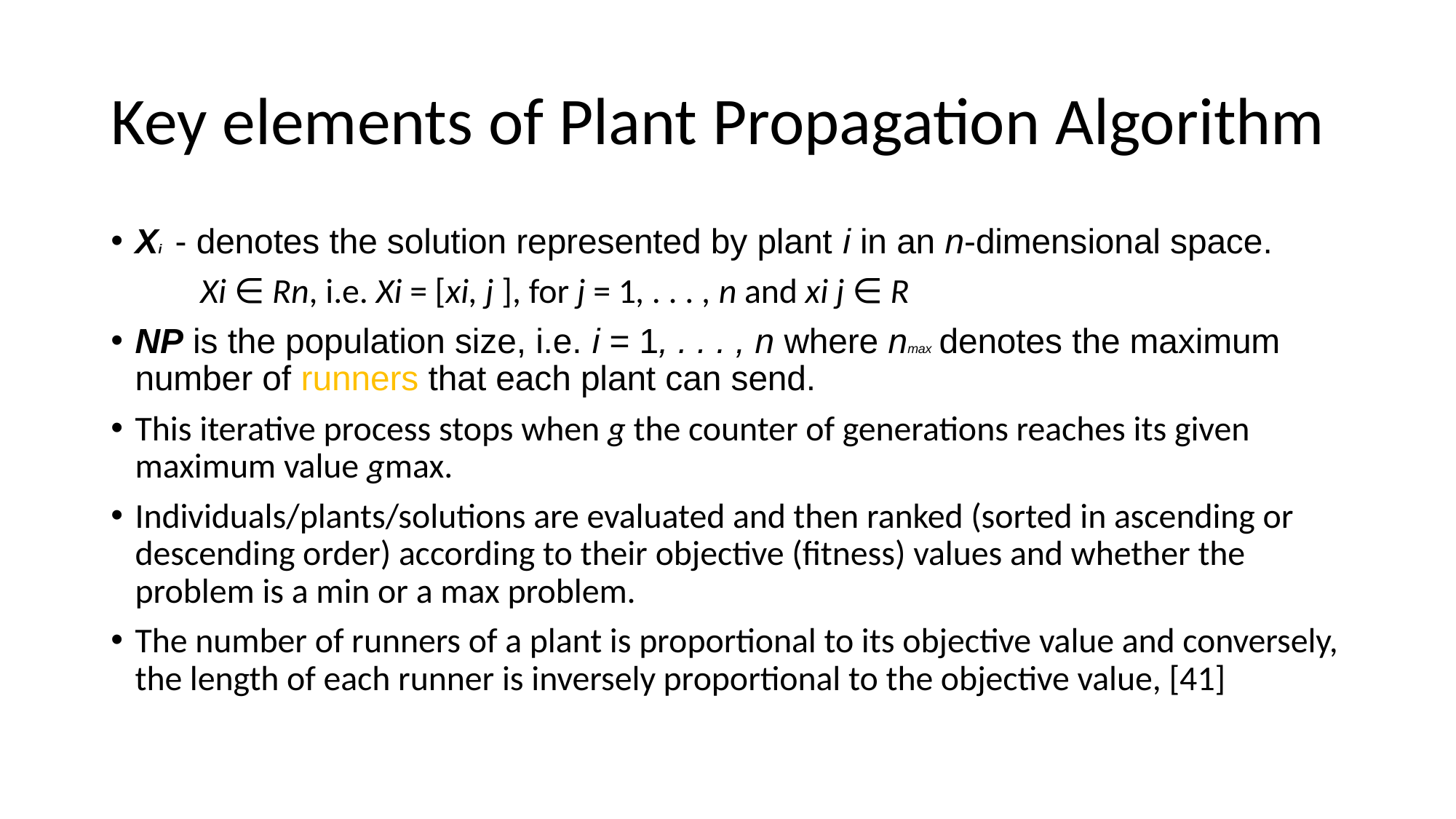

# Key elements of Plant Propagation Algorithm
Xi  - denotes the solution represented by plant i in an n-dimensional space.
	Xi ∈ Rn, i.e. Xi = [xi, j ], for j = 1, . . . , n and xi j ∈ R
NP is the population size, i.e. i = 1, . . . , n where nmax  denotes the maximum number of runners that each plant can send.
This iterative process stops when g the counter of generations reaches its given maximum value gmax.
Individuals/plants/solutions are evaluated and then ranked (sorted in ascending or descending order) according to their objective (fitness) values and whether the problem is a min or a max problem.
The number of runners of a plant is proportional to its objective value and conversely, the length of each runner is inversely proportional to the objective value, [41]